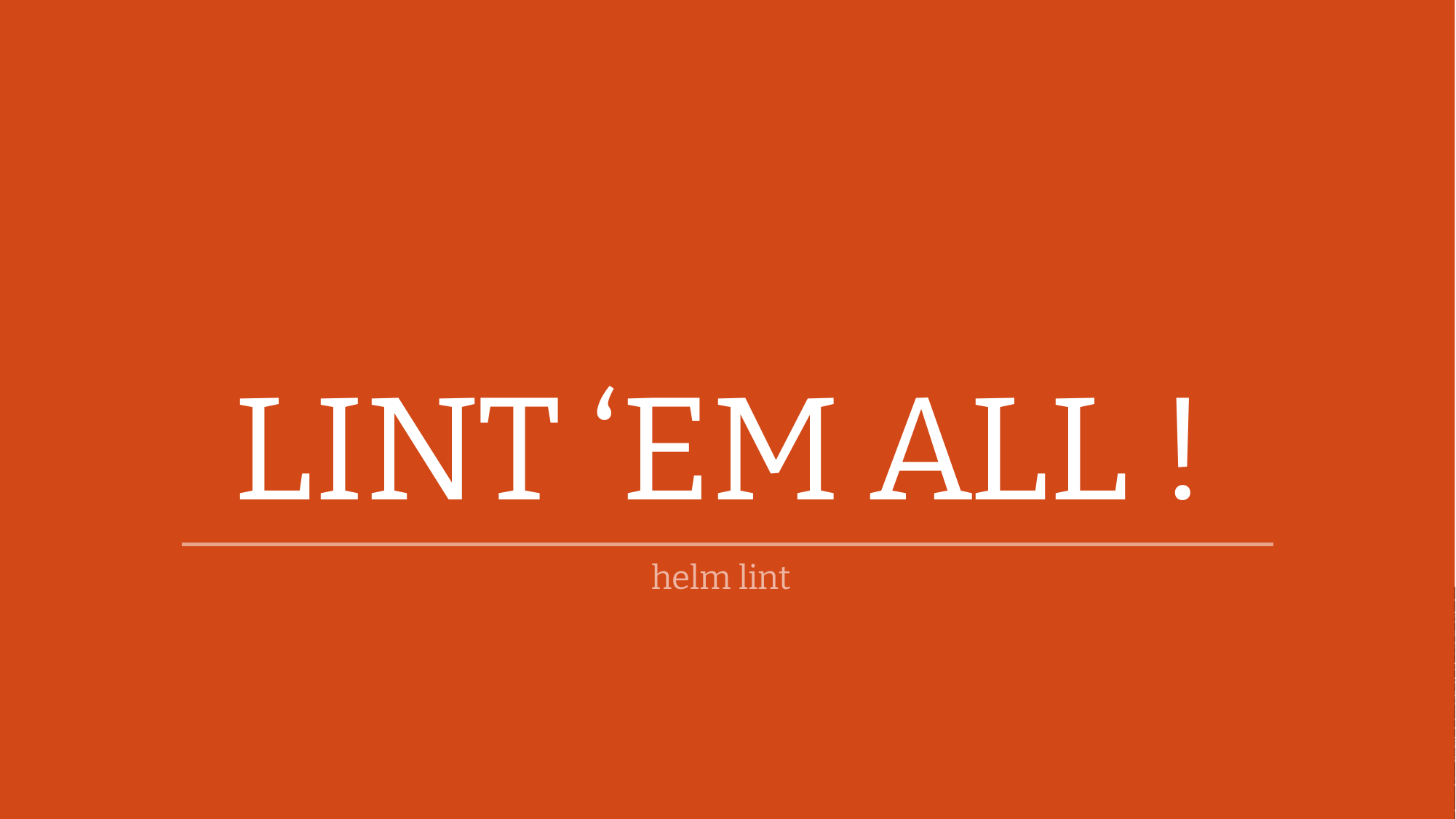

# Lint ‘em all !

helm lint